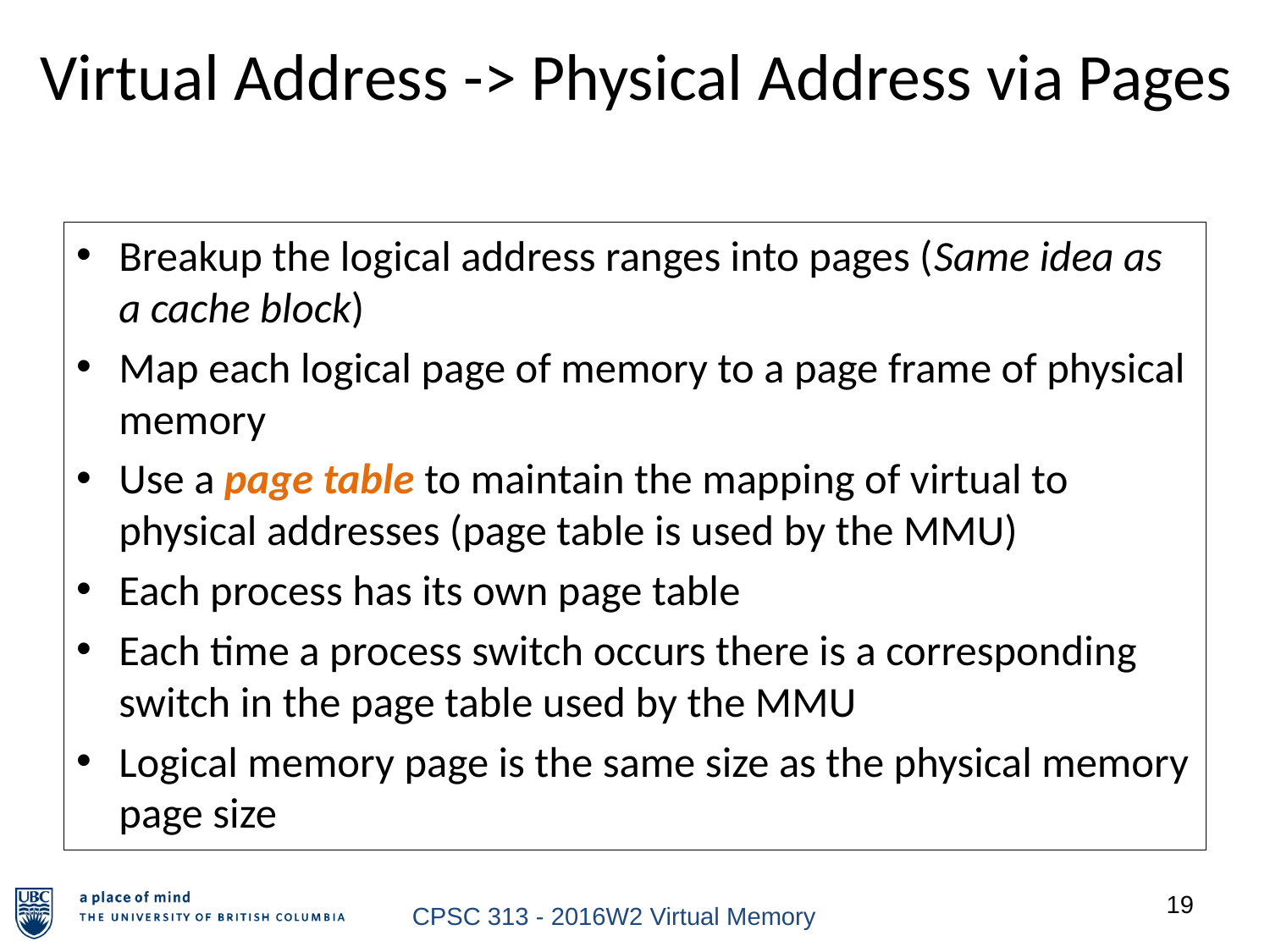

Virtual Address -> Physical Address via Pages
Breakup the logical address ranges into pages (Same idea as a cache block)
Map each logical page of memory to a page frame of physical memory
Use a page table to maintain the mapping of virtual to physical addresses (page table is used by the MMU)
Each process has its own page table
Each time a process switch occurs there is a corresponding switch in the page table used by the MMU
Logical memory page is the same size as the physical memory page size
19